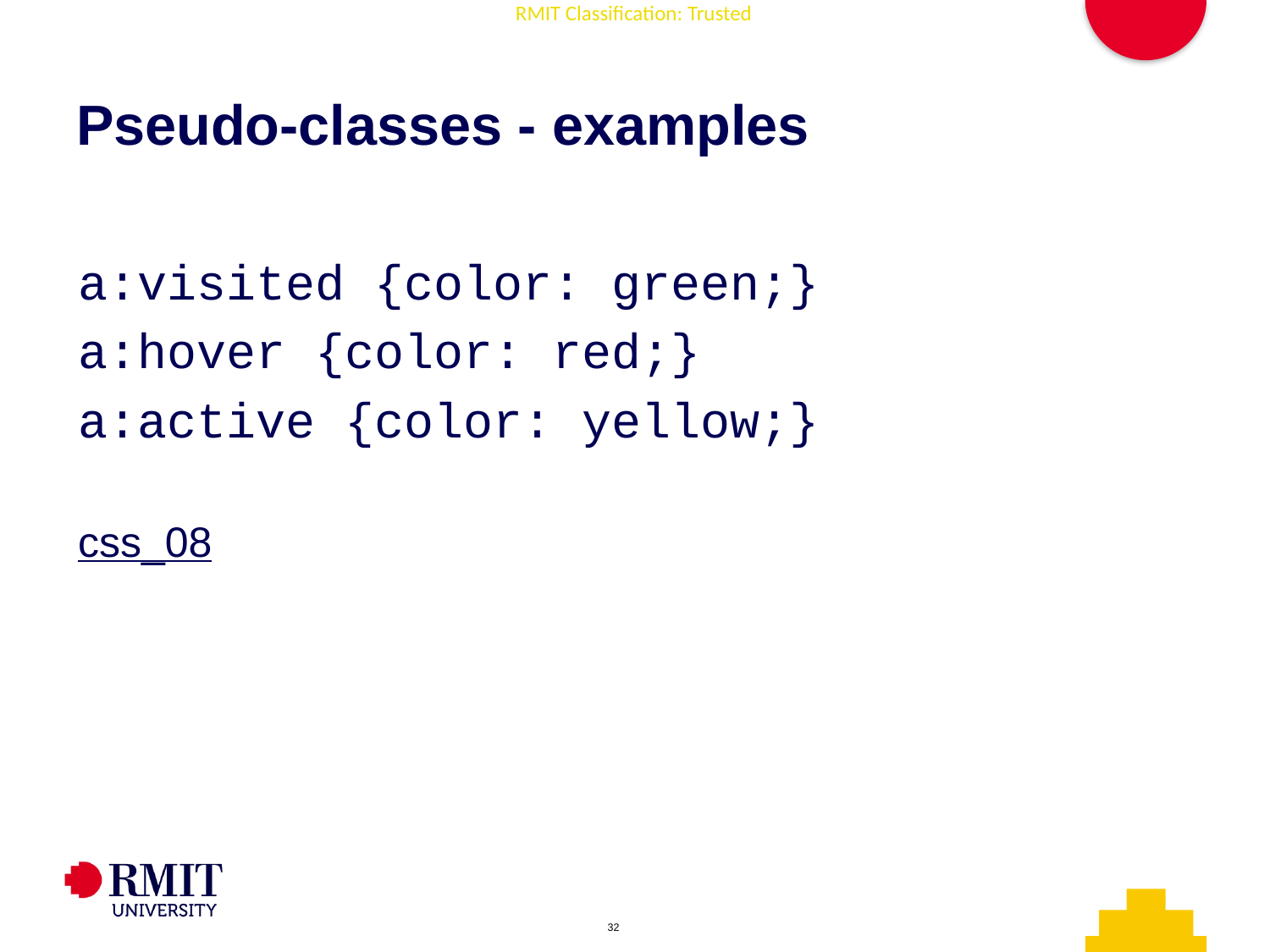

# Pseudo-classes - examples
a:visited {color: green;}
a:hover {color: red;}
a:active {color: yellow;}

css_08

AD006 Associate Degree in IT